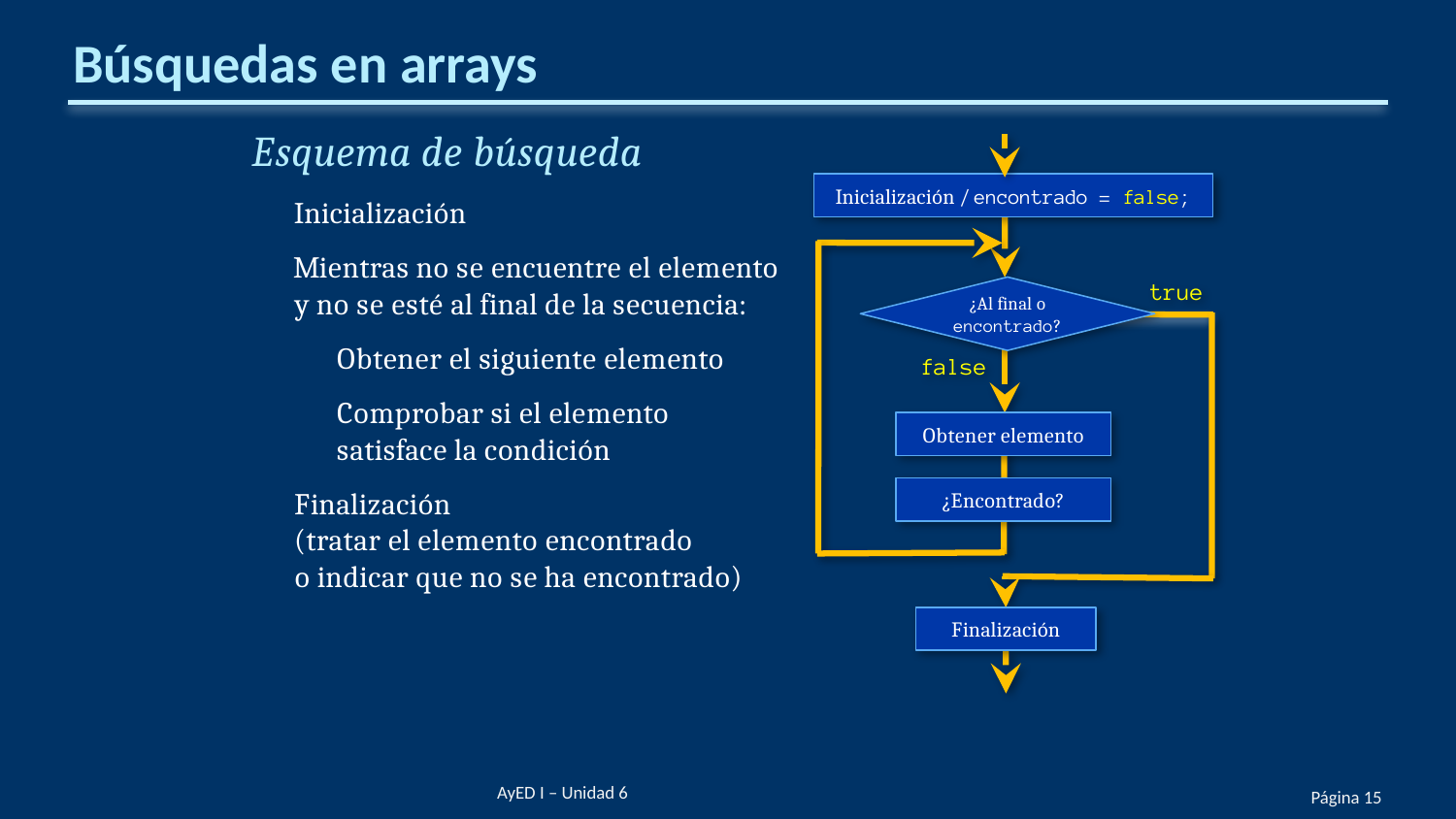

# Búsquedas en arrays
Esquema de búsqueda
Inicialización
Mientras no se encuentre el elemento
y no se esté al final de la secuencia:
Obtener el siguiente elemento
Comprobar si el elemento
satisface la condición
Finalización
(tratar el elemento encontrado
o indicar que no se ha encontrado)

Inicialización / encontrado = false;
true
¿Al final o encontrado?
false
Obtener elemento
¿Encontrado?
Finalización
AyED I – Unidad 6
Página 15